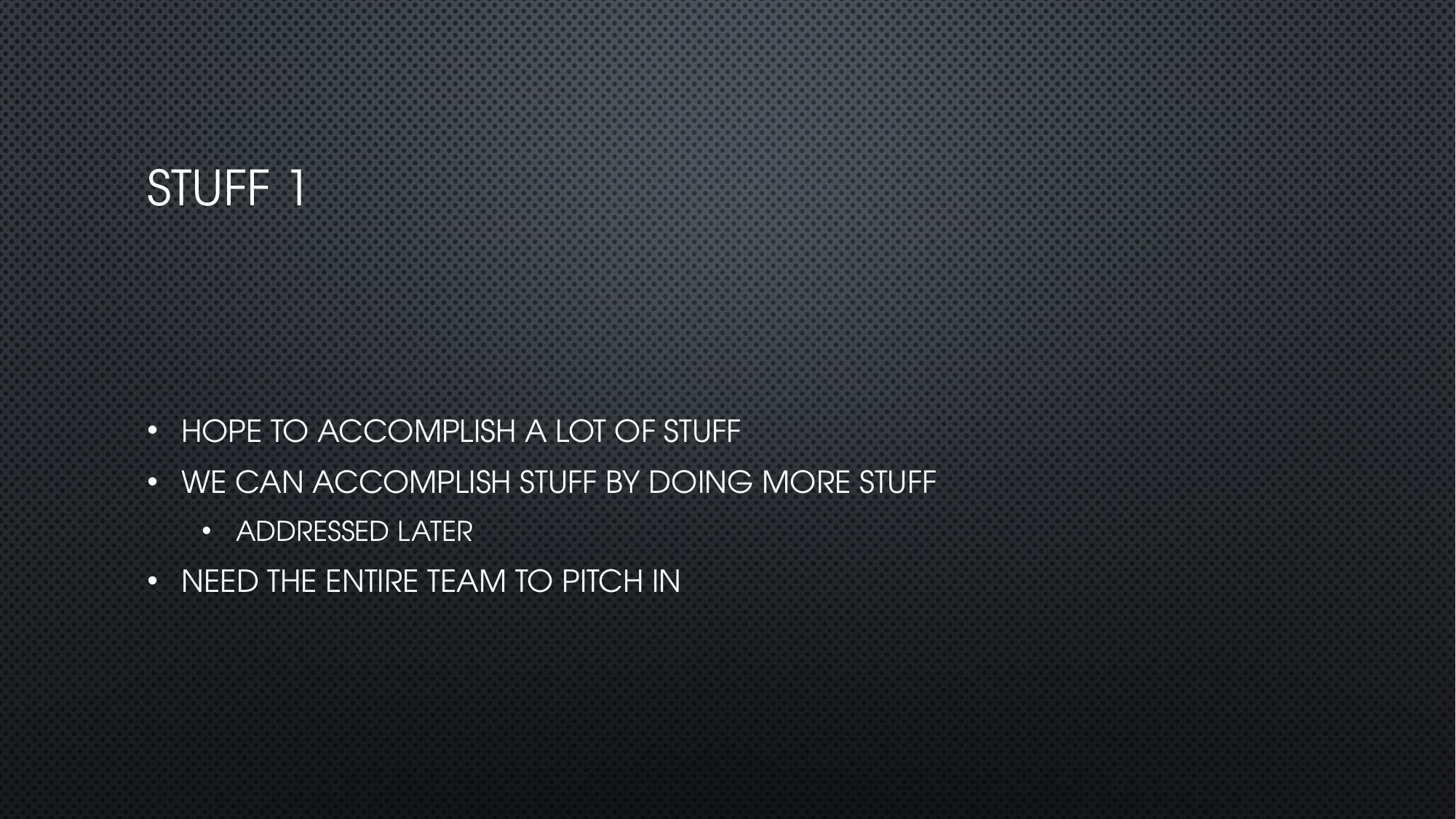

# Stuff 1
Hope to accomplish a lot of stuff
We can accomplish stuff by doing more stuff
Addressed later
Need the entire team to pitch in